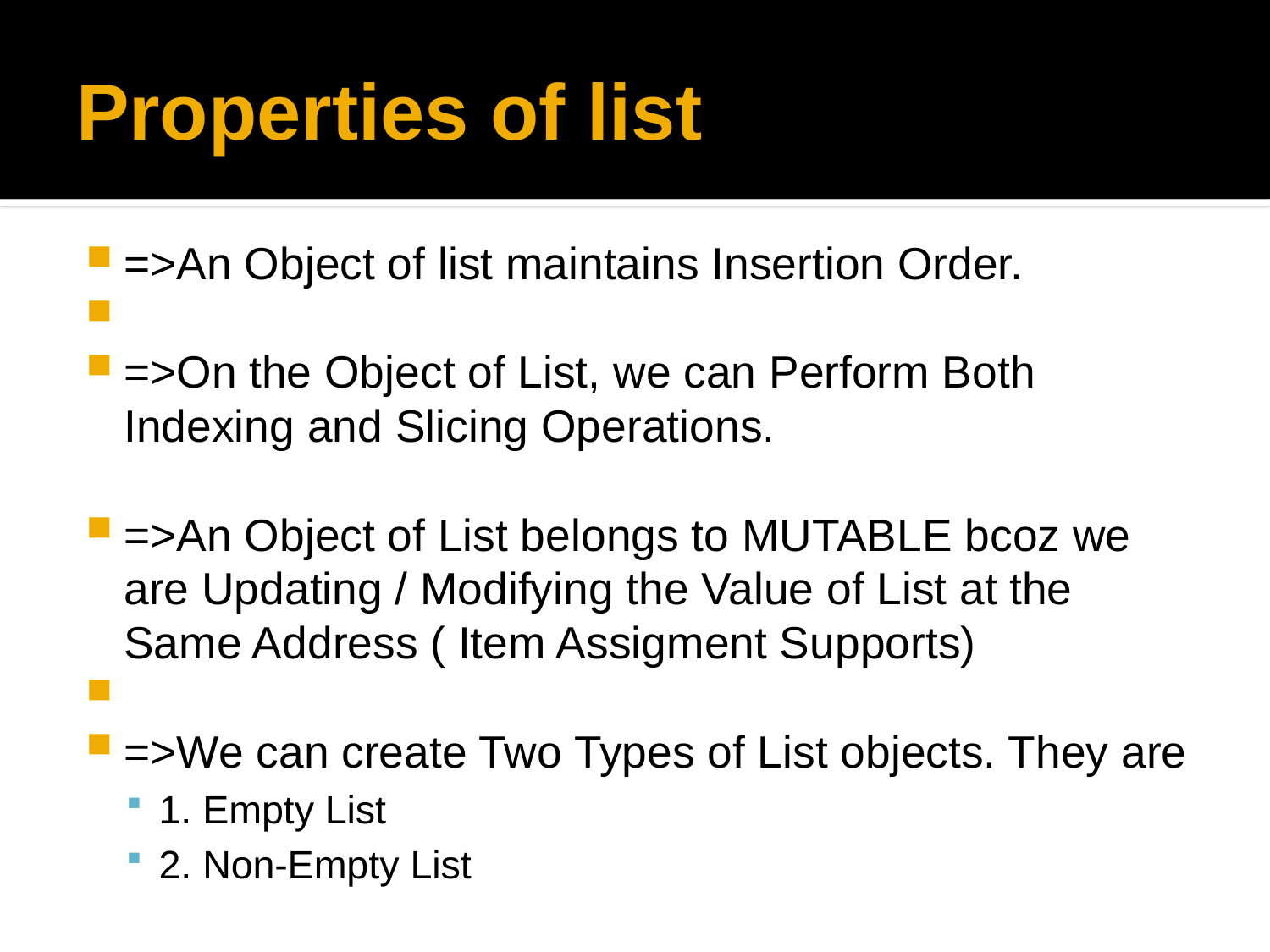

# Properties of list
=>An Object of list maintains Insertion Order.

=>On the Object of List, we can Perform Both Indexing and Slicing Operations.

=>An Object of List belongs to MUTABLE bcoz we are Updating / Modifying the Value of List at the Same Address ( Item Assigment Supports)

=>We can create Two Types of List objects. They are
1. Empty List
2. Non-Empty List